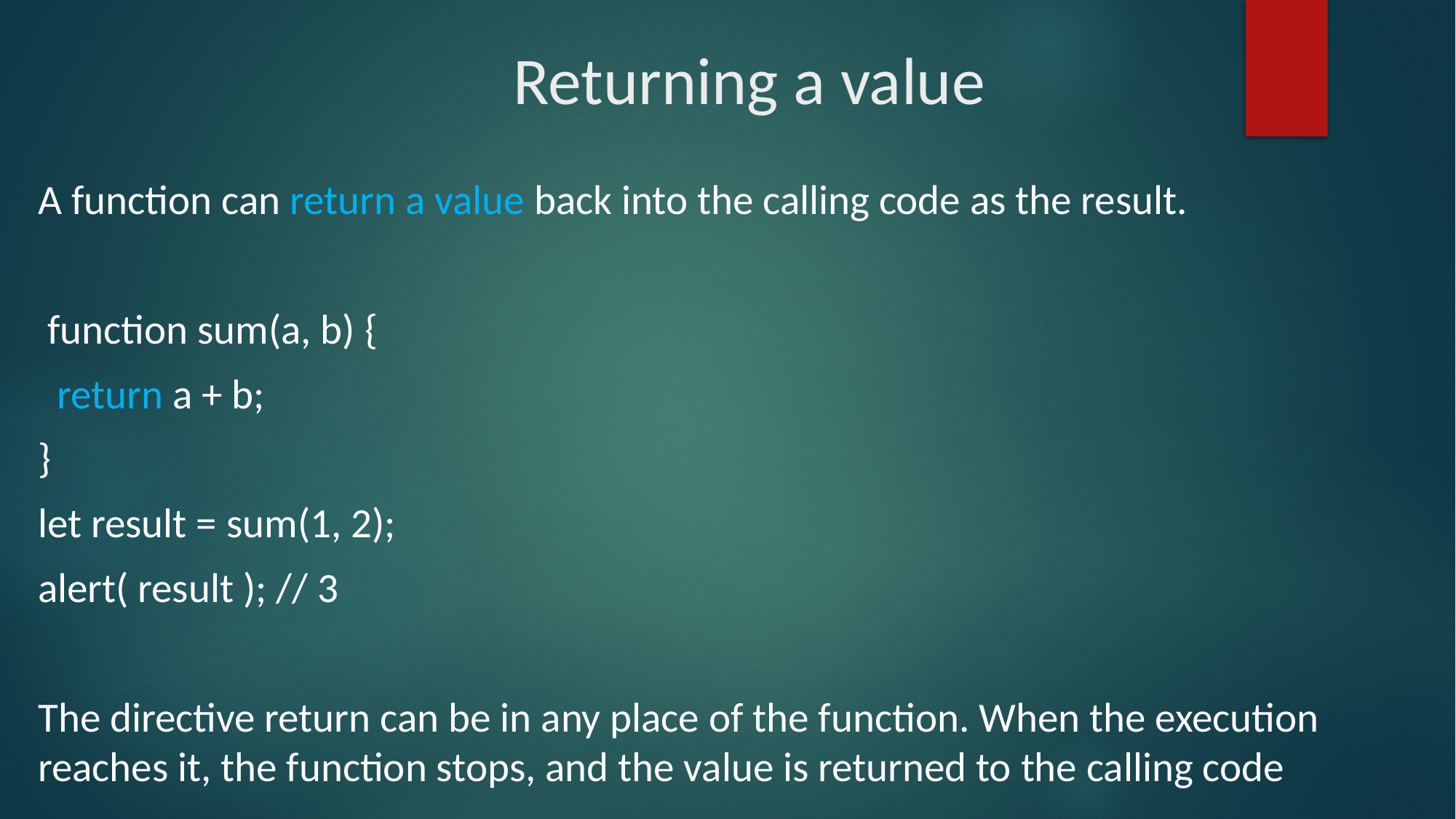

# Returning a value
A function can return a value back into the calling code as the result.

 function sum(a, b) {
  return a + b;
}
let result = sum(1, 2);
alert( result ); // 3

The directive return can be in any place of the function. When the execution reaches it, the function stops, and the value is returned to the calling code